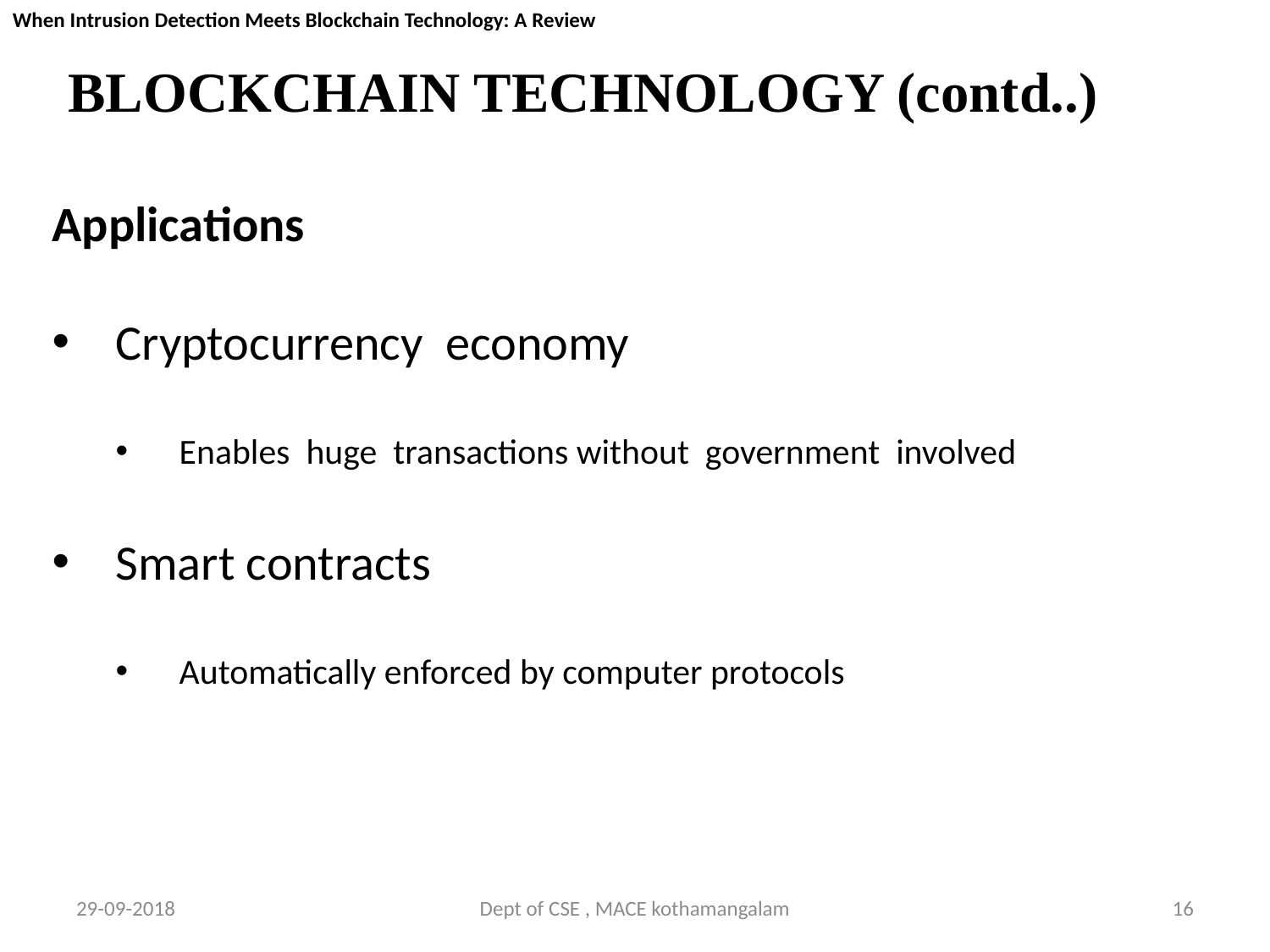

When Intrusion Detection Meets Blockchain Technology: A Review
 BLOCKCHAIN TECHNOLOGY (contd..)
Applications

Cryptocurrency  economy

Enables  huge  transactions without  government  involved

Smart contracts

Automatically enforced by computer protocols

29-09-2018
Dept of CSE , MACE kothamangalam
16